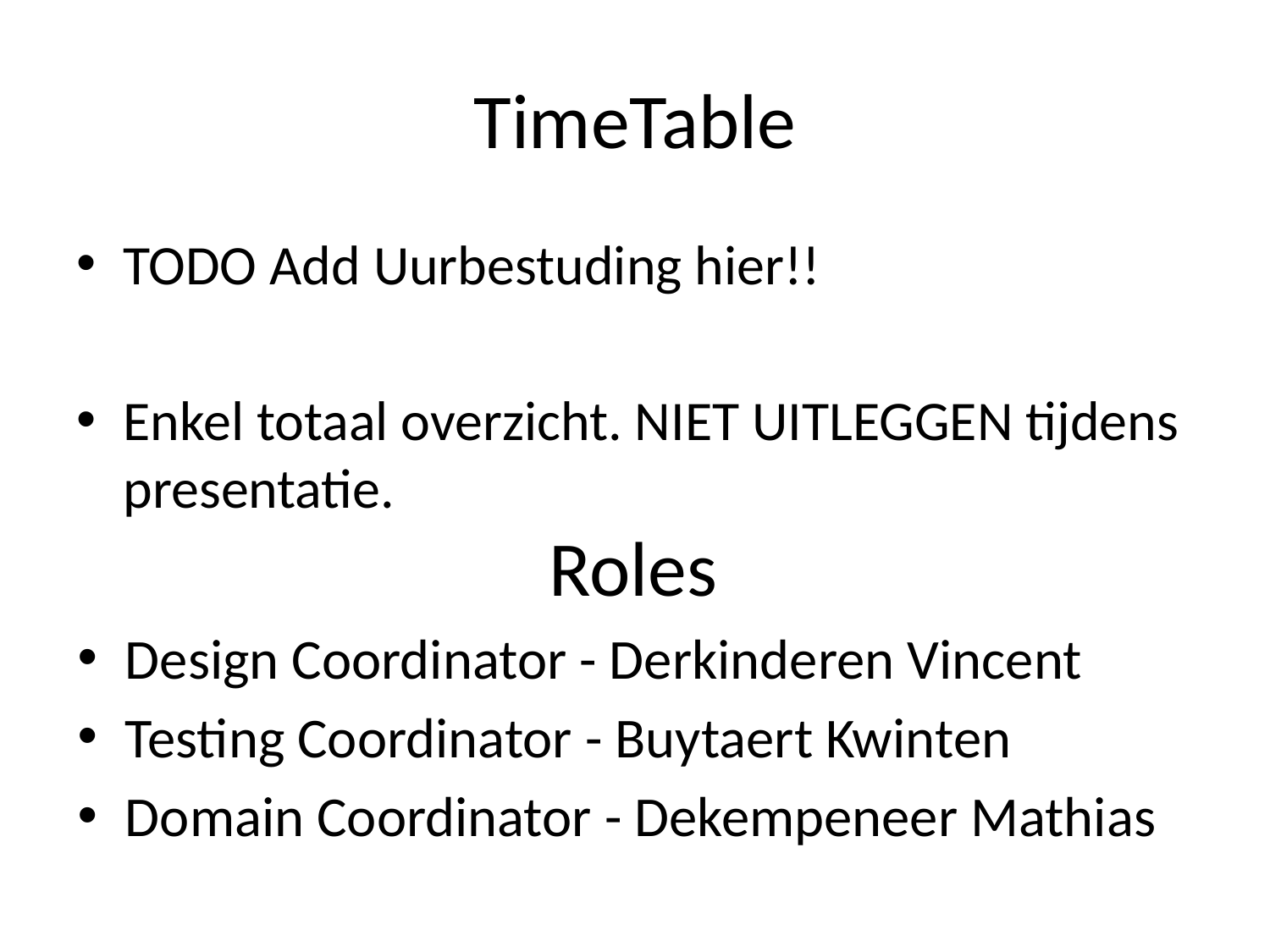

# TimeTable
TODO Add Uurbestuding hier!!

Enkel totaal overzicht. NIET UITLEGGEN tijdens presentatie.
Roles
Design Coordinator - Derkinderen Vincent
Testing Coordinator - Buytaert Kwinten
Domain Coordinator - Dekempeneer Mathias